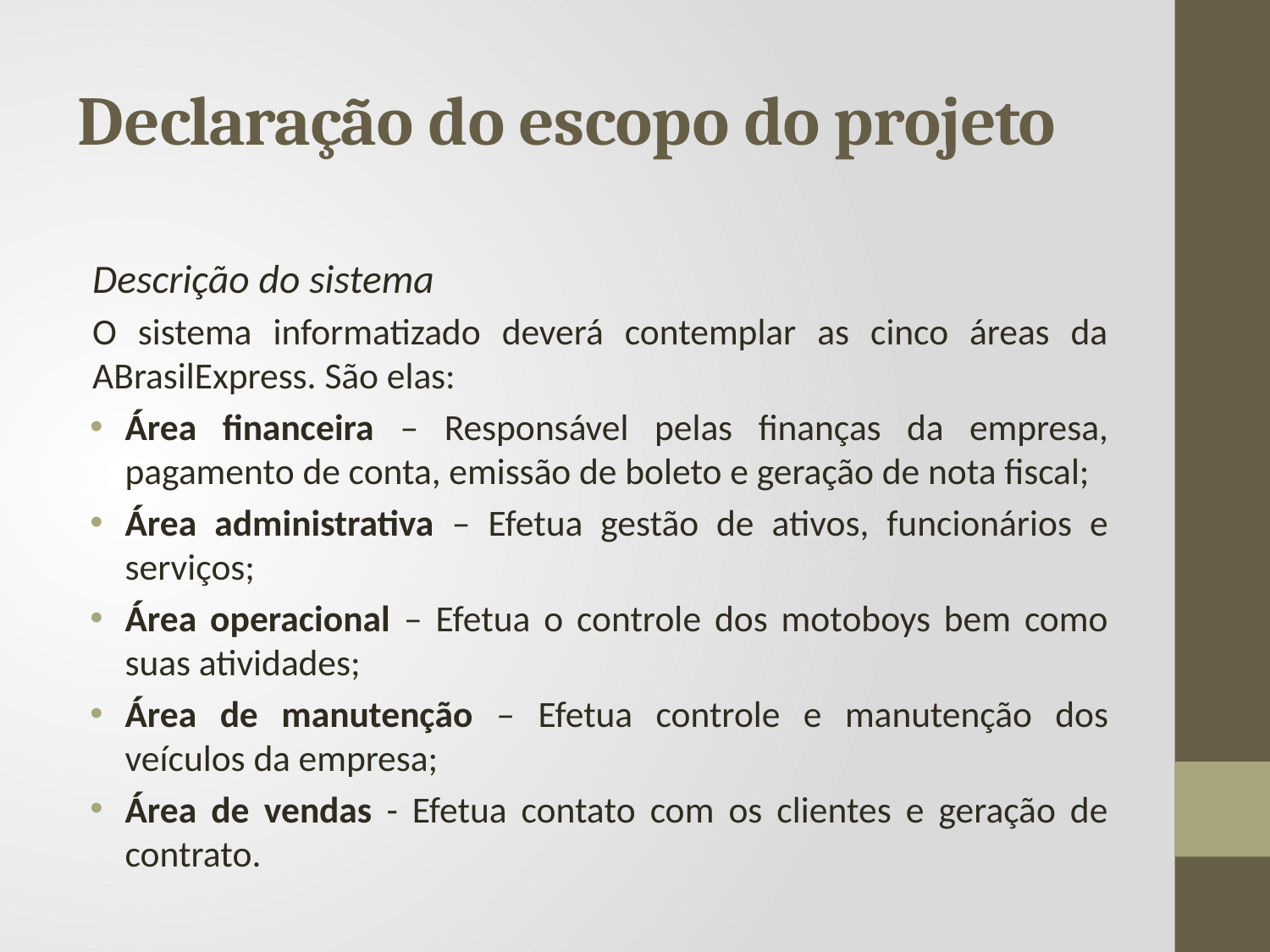

# Declaração do escopo do projeto
Descrição do sistema
	O sistema informatizado deverá contemplar as cinco áreas da ABrasilExpress. São elas:
Área financeira – Responsável pelas finanças da empresa, pagamento de conta, emissão de boleto e geração de nota fiscal;
Área administrativa – Efetua gestão de ativos, funcionários e serviços;
Área operacional – Efetua o controle dos motoboys bem como suas atividades;
Área de manutenção – Efetua controle e manutenção dos veículos da empresa;
Área de vendas - Efetua contato com os clientes e geração de contrato.